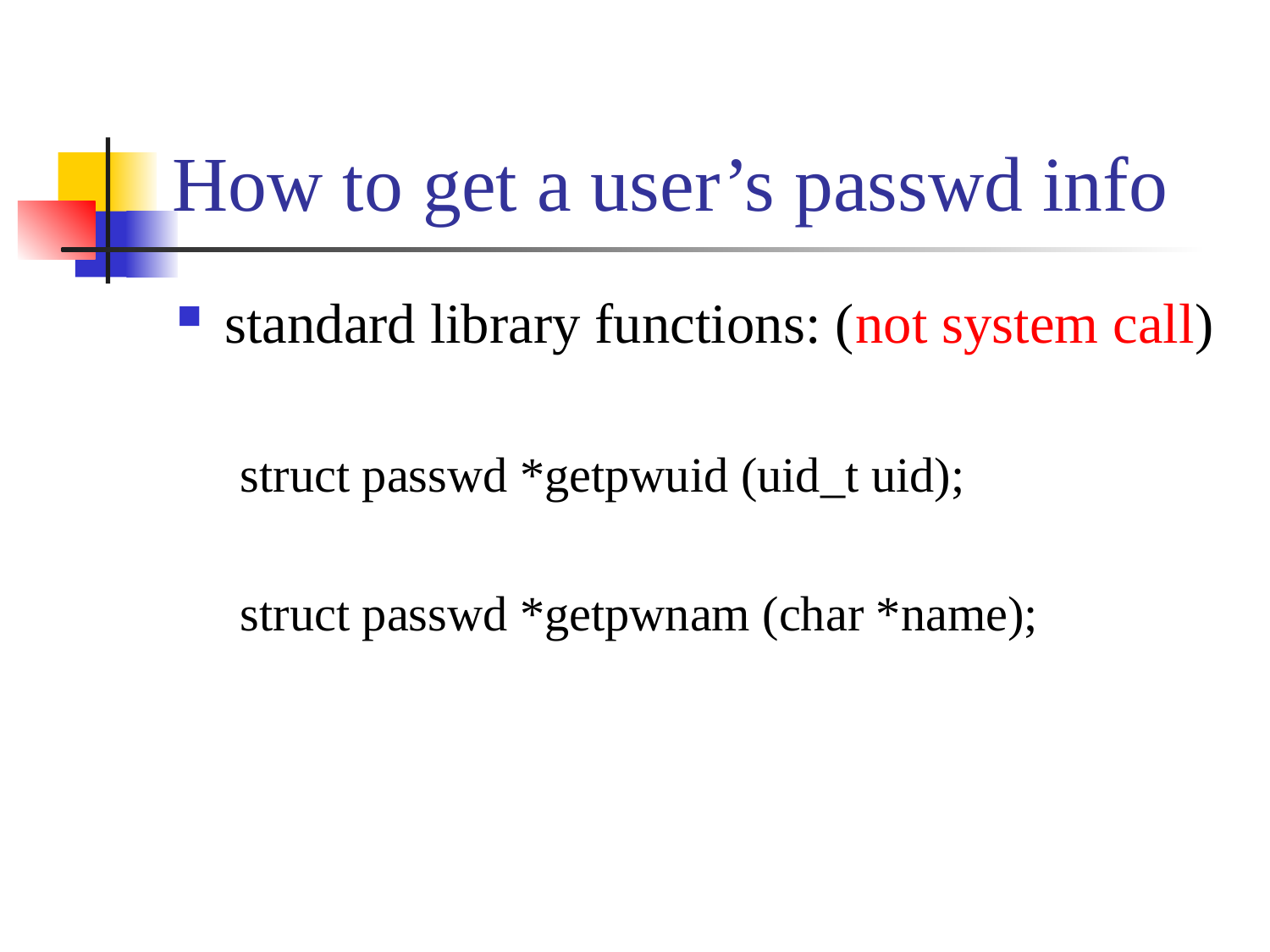

# How to get a user’s passwd info
standard library functions: (not system call)

struct passwd *getpwuid (uid_t uid);

struct passwd *getpwnam (char *name);